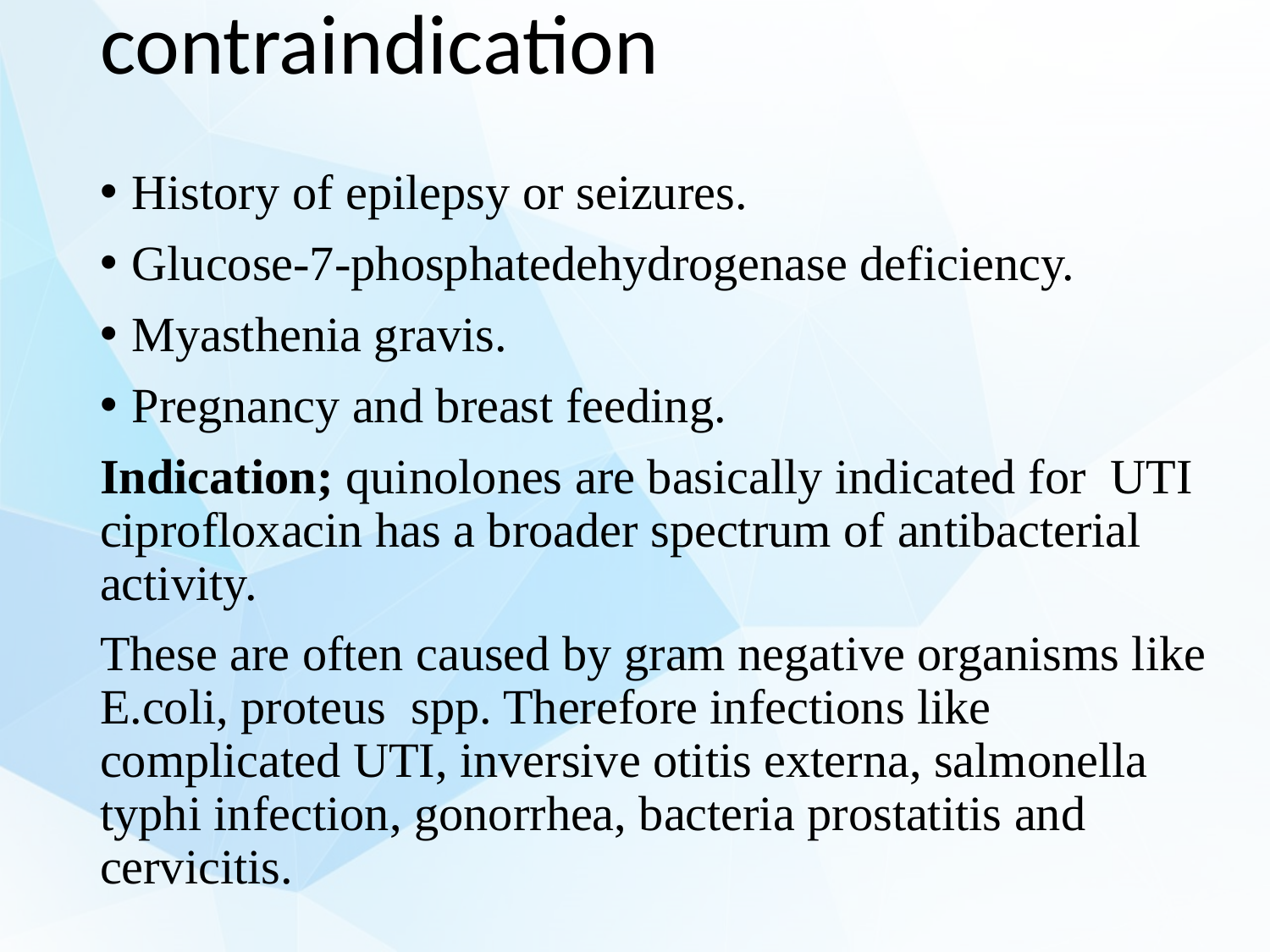

# contraindication
History of epilepsy or seizures.
Glucose-7-phosphatedehydrogenase deficiency.
Myasthenia gravis.
Pregnancy and breast feeding.
Indication; quinolones are basically indicated for  UTI ciprofloxacin has a broader spectrum of antibacterial activity.
These are often caused by gram negative organisms like E.coli, proteus  spp. Therefore infections like complicated UTI, inversive otitis externa, salmonella typhi infection, gonorrhea, bacteria prostatitis and cervicitis.